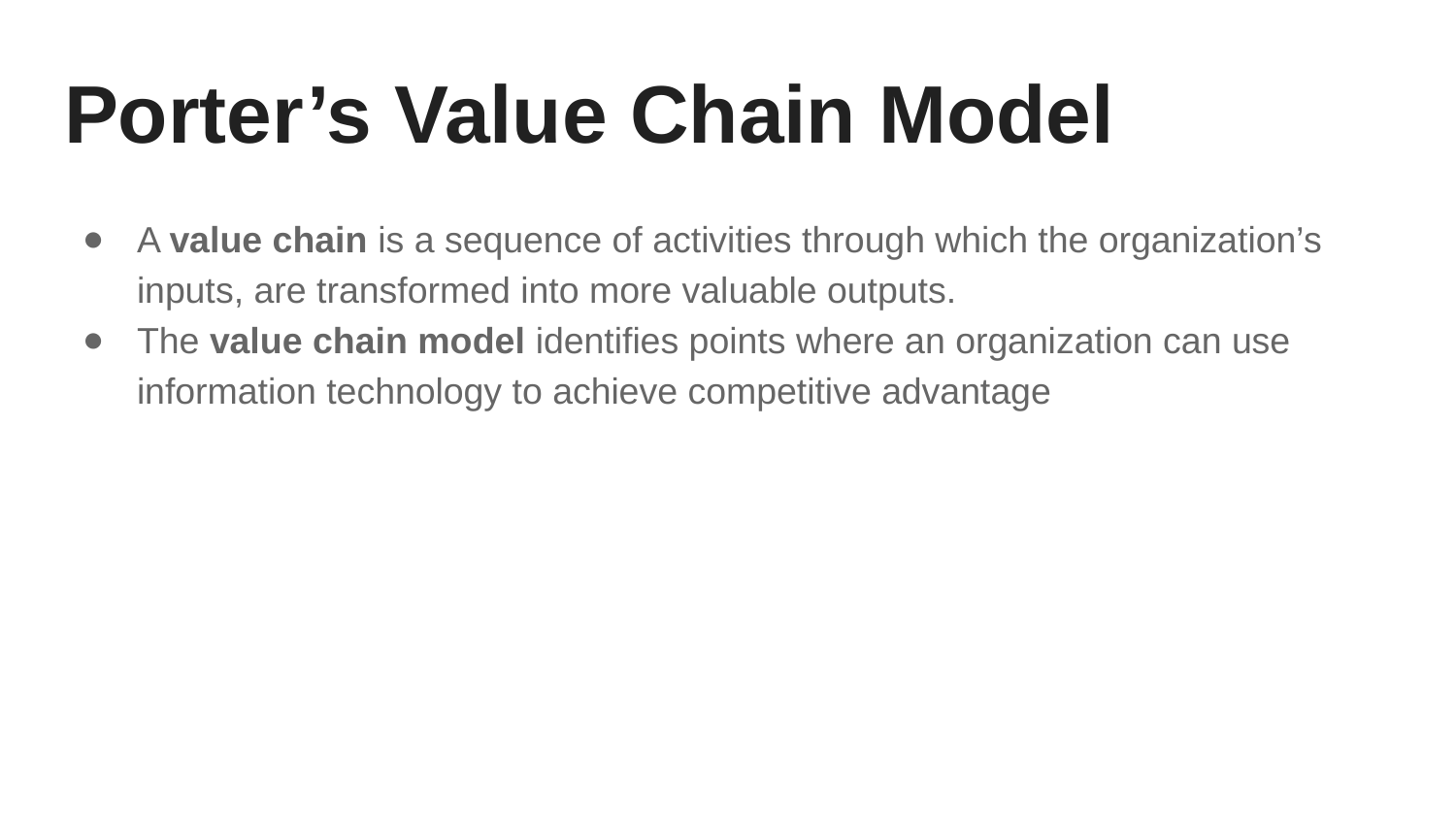

# Porter’s Value Chain Model
A value chain is a sequence of activities through which the organization’s inputs, are transformed into more valuable outputs.
The value chain model identifies points where an organization can use information technology to achieve competitive advantage